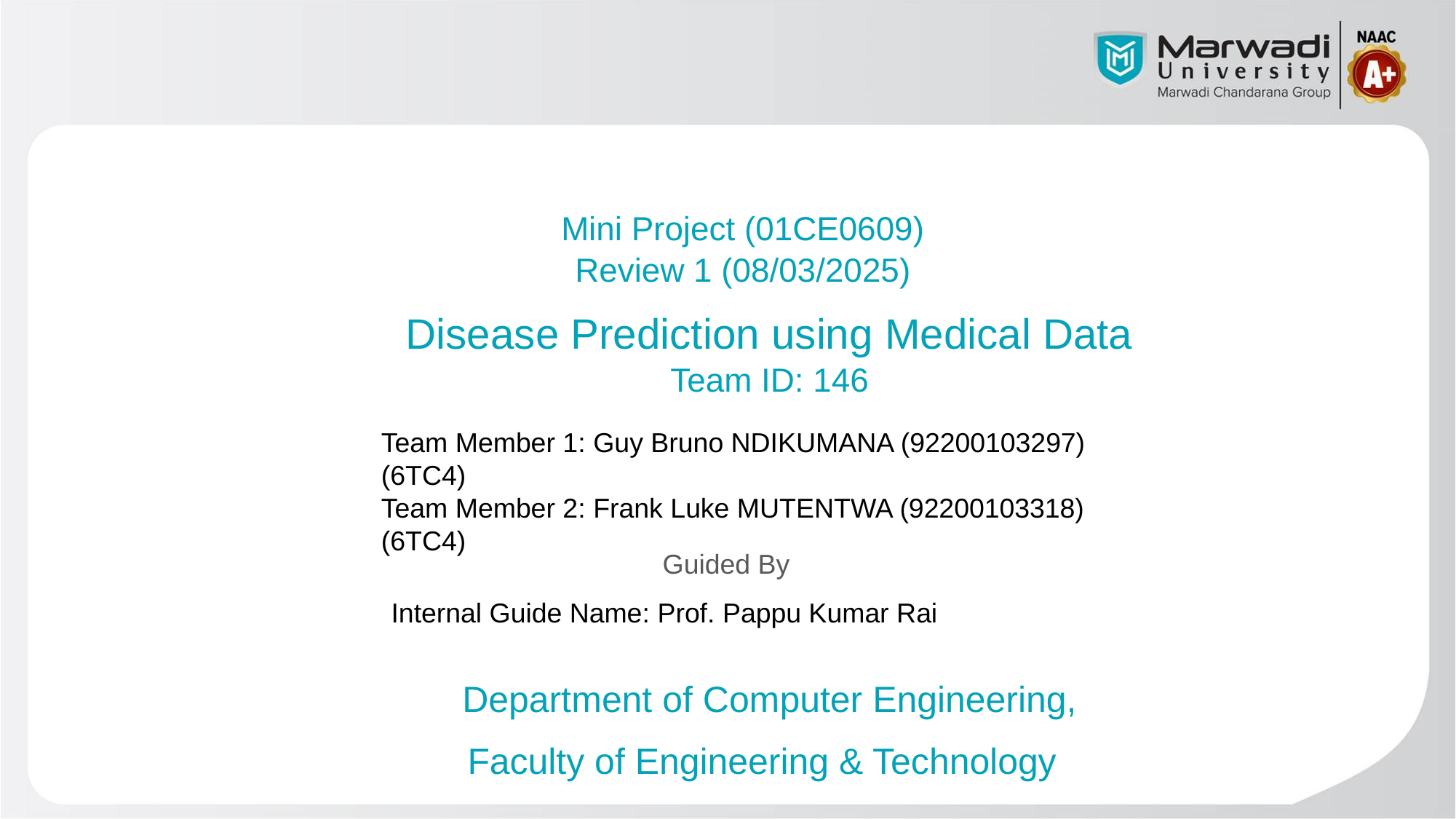

Mini Project (01CE0609)
Review 1 (08/03/2025)
Disease Prediction using Medical Data
Team ID: 146
Team Member 1: Guy Bruno NDIKUMANA (92200103297)(6TC4)
Team Member 2: Frank Luke MUTENTWA (92200103318)(6TC4)

Guided By
Internal Guide Name: Prof. Pappu Kumar Rai

Department of Computer Engineering,
Faculty of Engineering & Technology